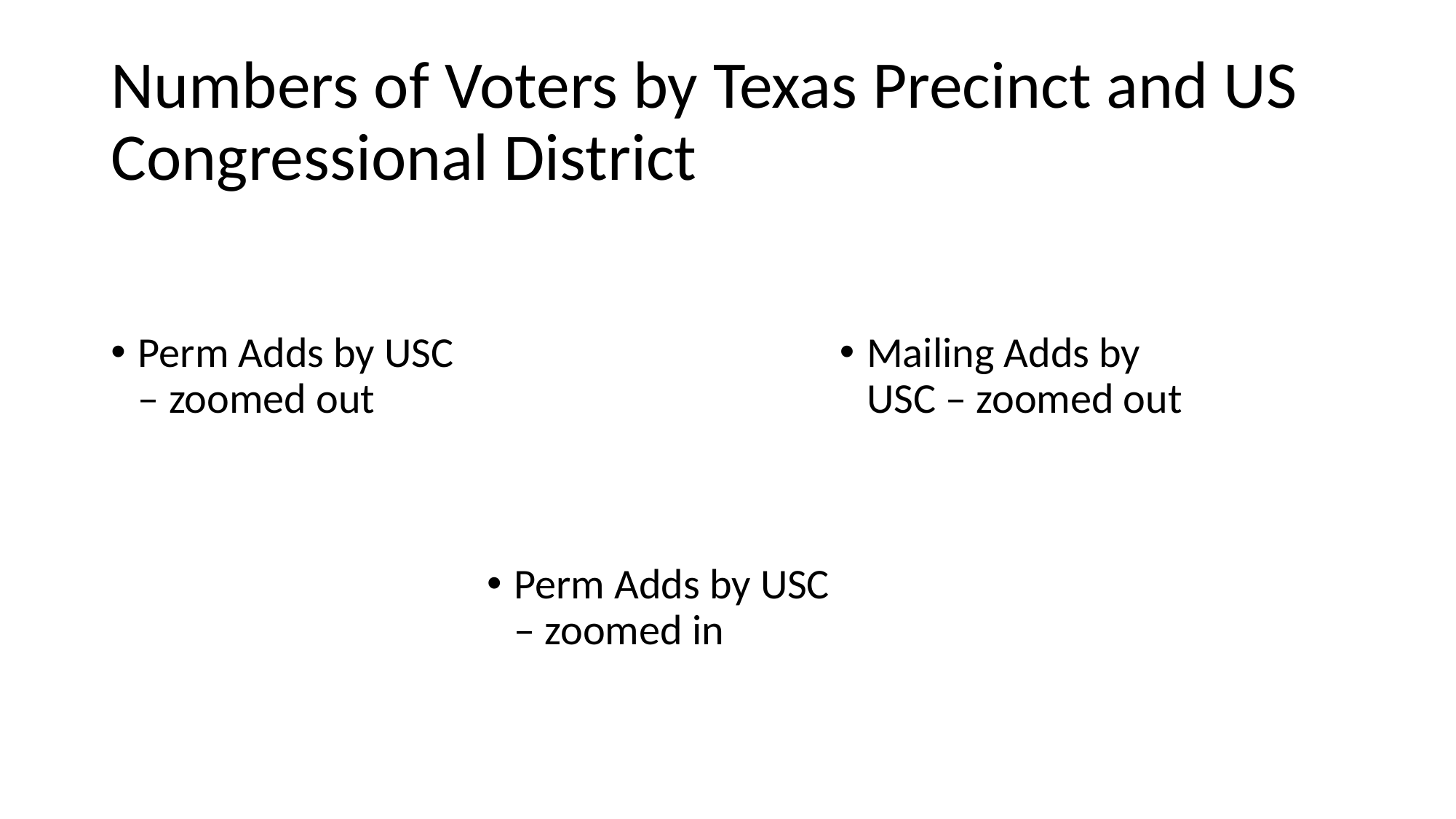

# Numbers of Voters by Texas Precinct and US Congressional District
Perm Adds by USC – zoomed out
Mailing Adds by USC – zoomed out
Perm Adds by USC – zoomed in